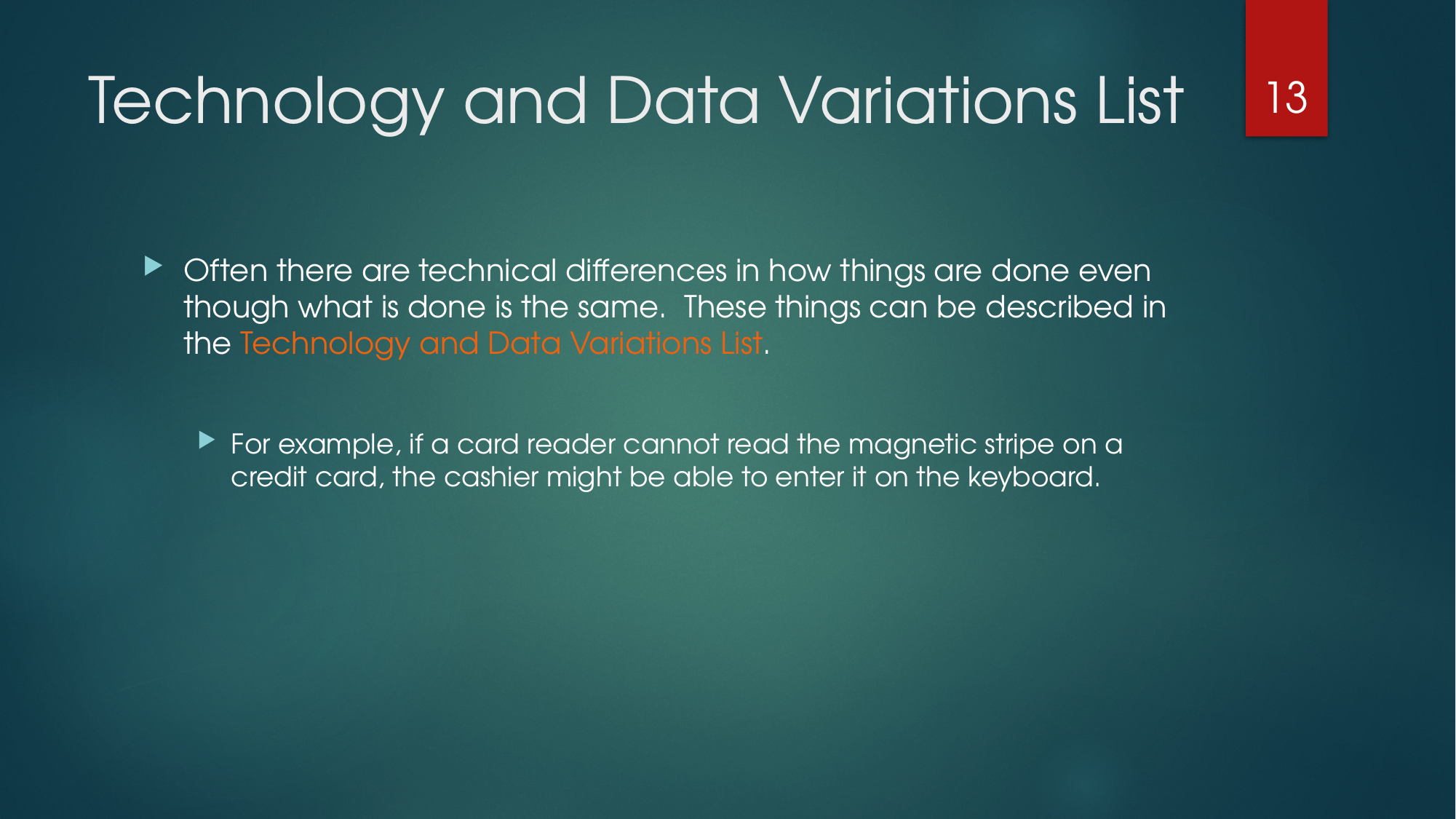

13
# Technology and Data Variations List
Often there are technical differences in how things are done even though what is done is the same.  These things can be described in the Technology and Data Variations List.

For example, if a card reader cannot read the magnetic stripe on a credit card, the cashier might be able to enter it on the keyboard.